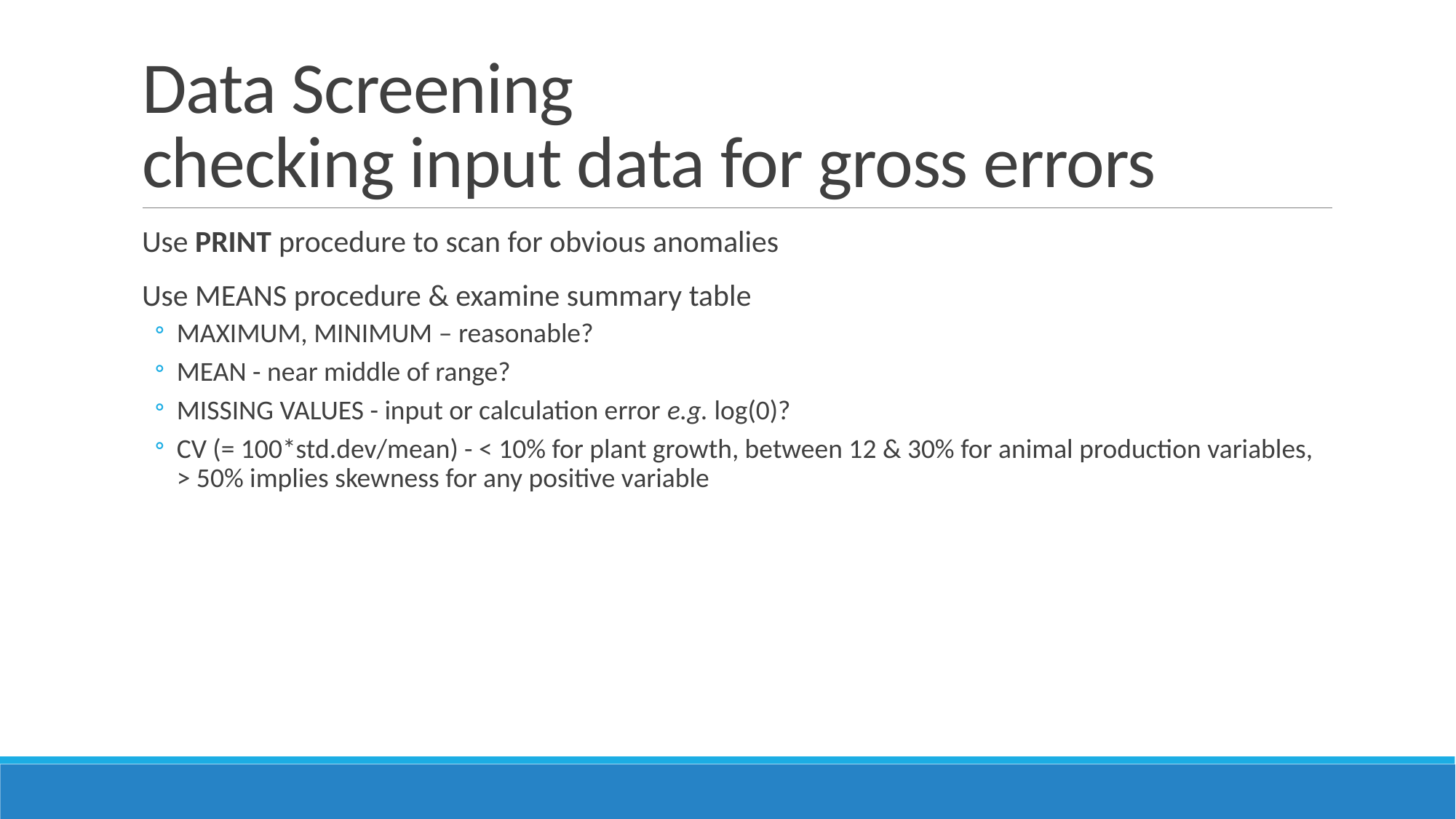

# Data Screening checking input data for gross errors
Use PRINT procedure to scan for obvious anomalies
Use MEANS procedure & examine summary table
MAXIMUM, MINIMUM – reasonable?
MEAN - near middle of range?
MISSING VALUES - input or calculation error e.g. log(0)?
CV (= 100*std.dev/mean) - < 10% for plant growth, between 12 & 30% for animal production variables, > 50% implies skewness for any positive variable